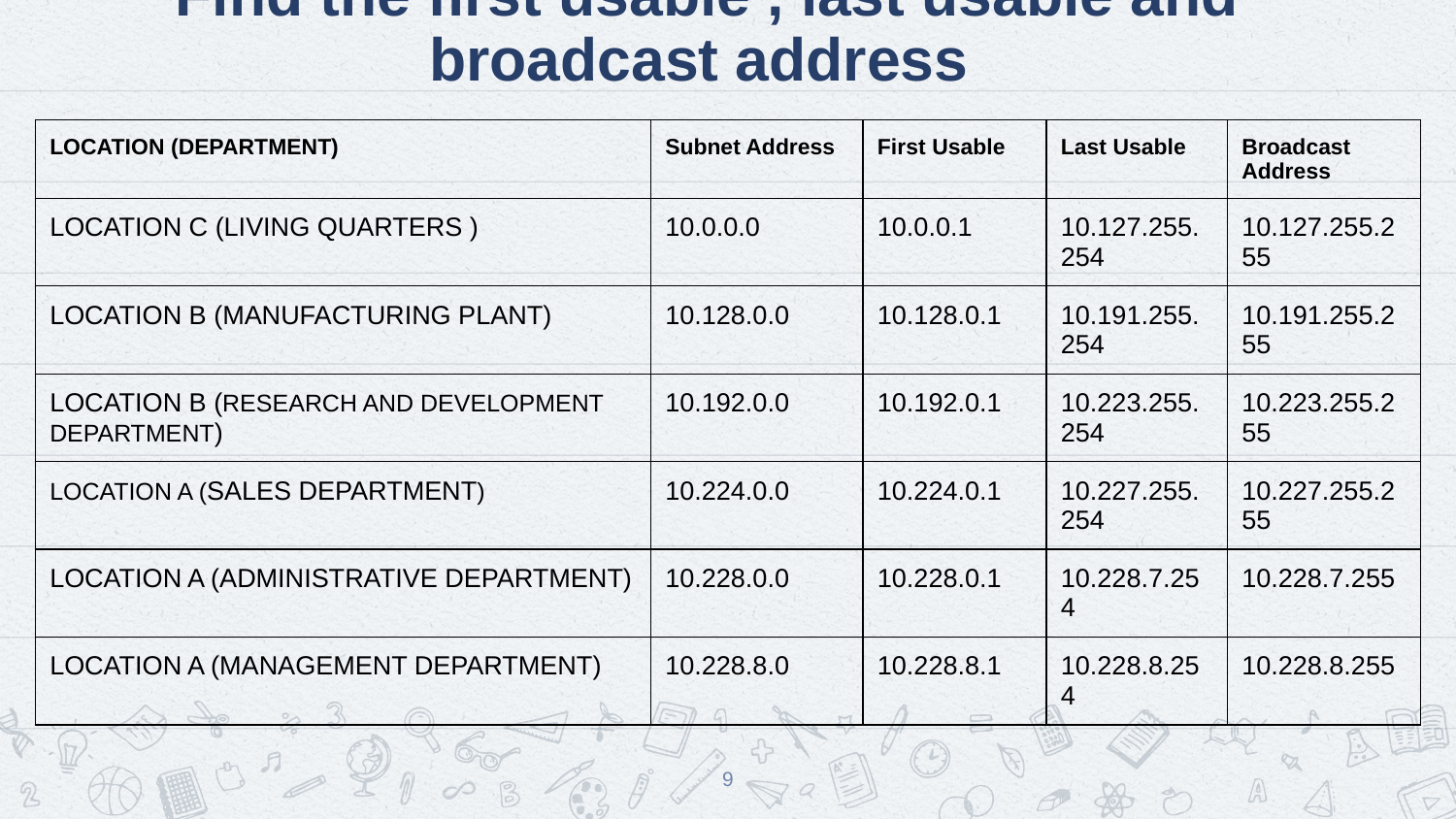

# Find the first usable , last usable and broadcast address
| LOCATION (DEPARTMENT) | Subnet Address | First Usable | Last Usable | Broadcast Address |
| --- | --- | --- | --- | --- |
| LOCATION C (LIVING QUARTERS ) | 10.0.0.0 | 10.0.0.1 | 10.127.255.254 | 10.127.255.255 |
| LOCATION B (MANUFACTURING PLANT) | 10.128.0.0 | 10.128.0.1 | 10.191.255.254 | 10.191.255.255 |
| LOCATION B (RESEARCH AND DEVELOPMENT DEPARTMENT) | 10.192.0.0 | 10.192.0.1 | 10.223.255.254 | 10.223.255.255 |
| LOCATION A (SALES DEPARTMENT) | 10.224.0.0 | 10.224.0.1 | 10.227.255.254 | 10.227.255.255 |
| LOCATION A (ADMINISTRATIVE DEPARTMENT) | 10.228.0.0 | 10.228.0.1 | 10.228.7.254 | 10.228.7.255 |
| LOCATION A (MANAGEMENT DEPARTMENT) | 10.228.8.0 | 10.228.8.1 | 10.228.8.254 | 10.228.8.255 |
9